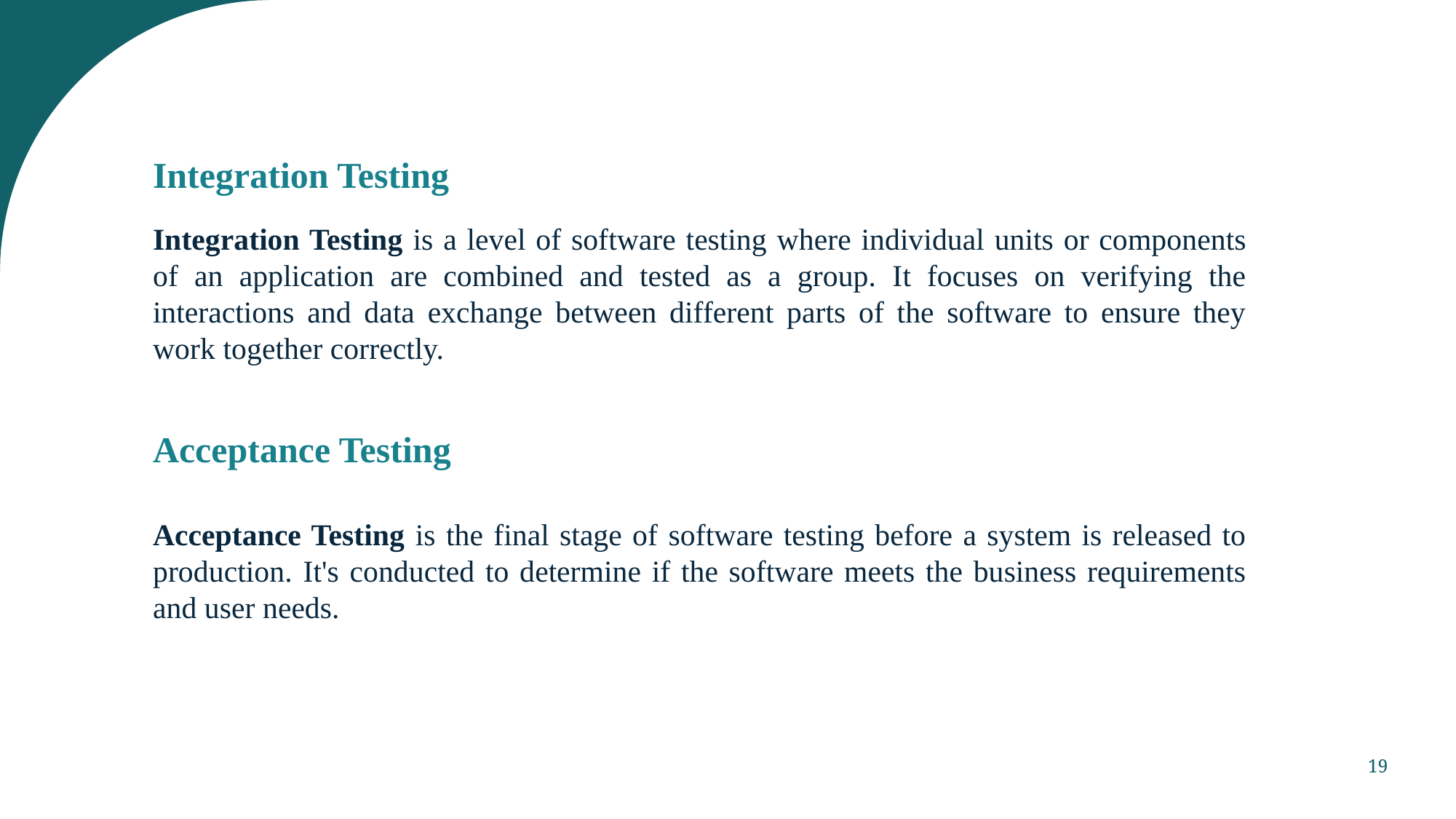

Integration Testing
Integration Testing is a level of software testing where individual units or components of an application are combined and tested as a group. It focuses on verifying the interactions and data exchange between different parts of the software to ensure they work together correctly.
Acceptance Testing
Acceptance Testing is the final stage of software testing before a system is released to production. It's conducted to determine if the software meets the business requirements and user needs.
19